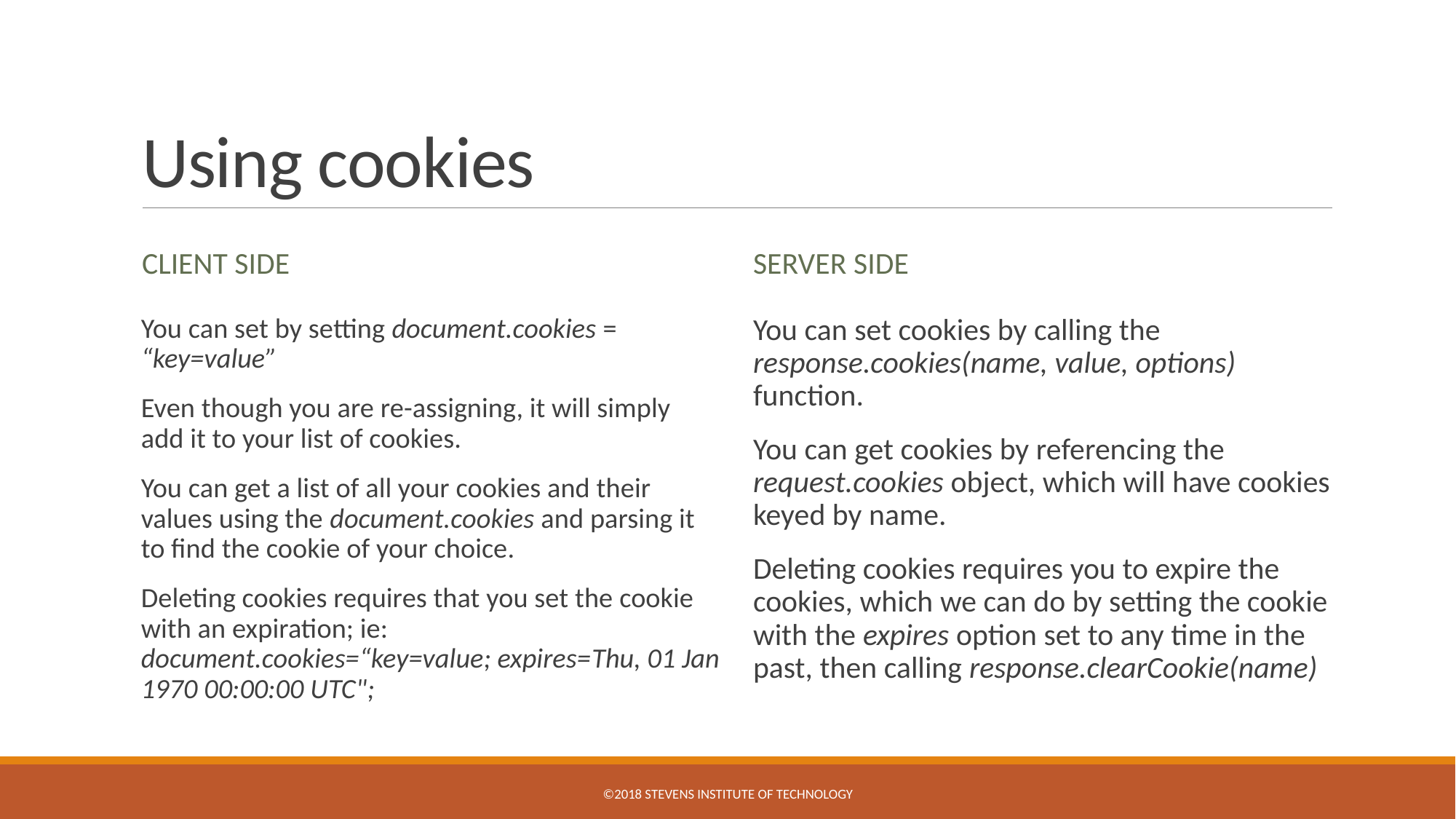

# Using cookies
Client Side
Server Side
You can set by setting document.cookies = “key=value”
Even though you are re-assigning, it will simply add it to your list of cookies.
You can get a list of all your cookies and their values using the document.cookies and parsing it to find the cookie of your choice.
Deleting cookies requires that you set the cookie with an expiration; ie: document.cookies=“key=value; expires=Thu, 01 Jan 1970 00:00:00 UTC";
You can set cookies by calling the response.cookies(name, value, options) function.
You can get cookies by referencing the request.cookies object, which will have cookies keyed by name.
Deleting cookies requires you to expire the cookies, which we can do by setting the cookie with the expires option set to any time in the past, then calling response.clearCookie(name)
©2018 Stevens Institute of Technology